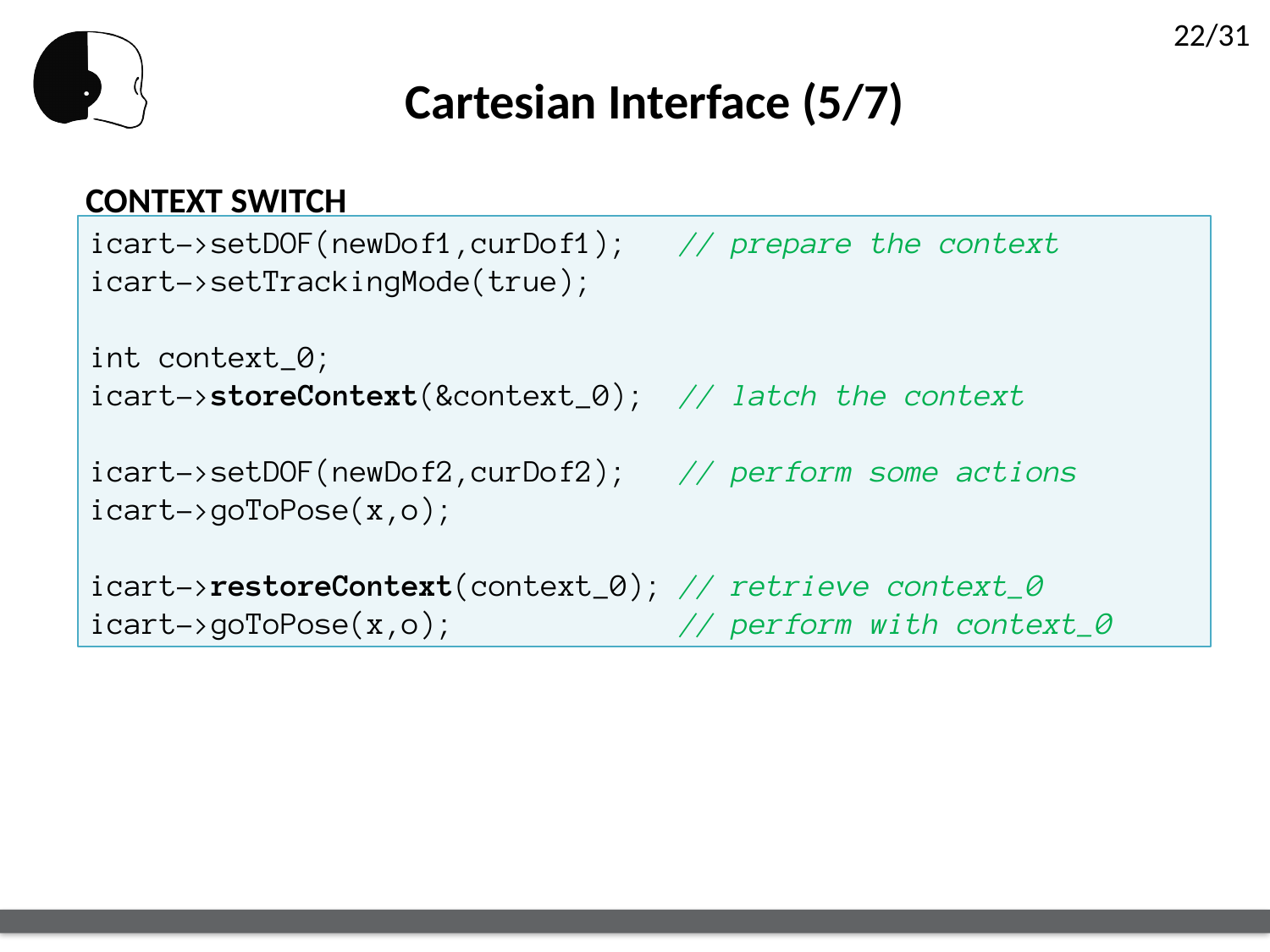

Cartesian Interface (5/7)
CONTEXT SWITCH
icart->setDOF(newDof1,curDof1);   // prepare the context
icart->setTrackingMode(true);

int context_0;
icart->storeContext(&context_0);  // latch the context

icart->setDOF(newDof2,curDof2);   // perform some actions
icart->goToPose(x,o);

icart->restoreContext(context_0); // retrieve context_0
icart->goToPose(x,o);             // perform with context_0